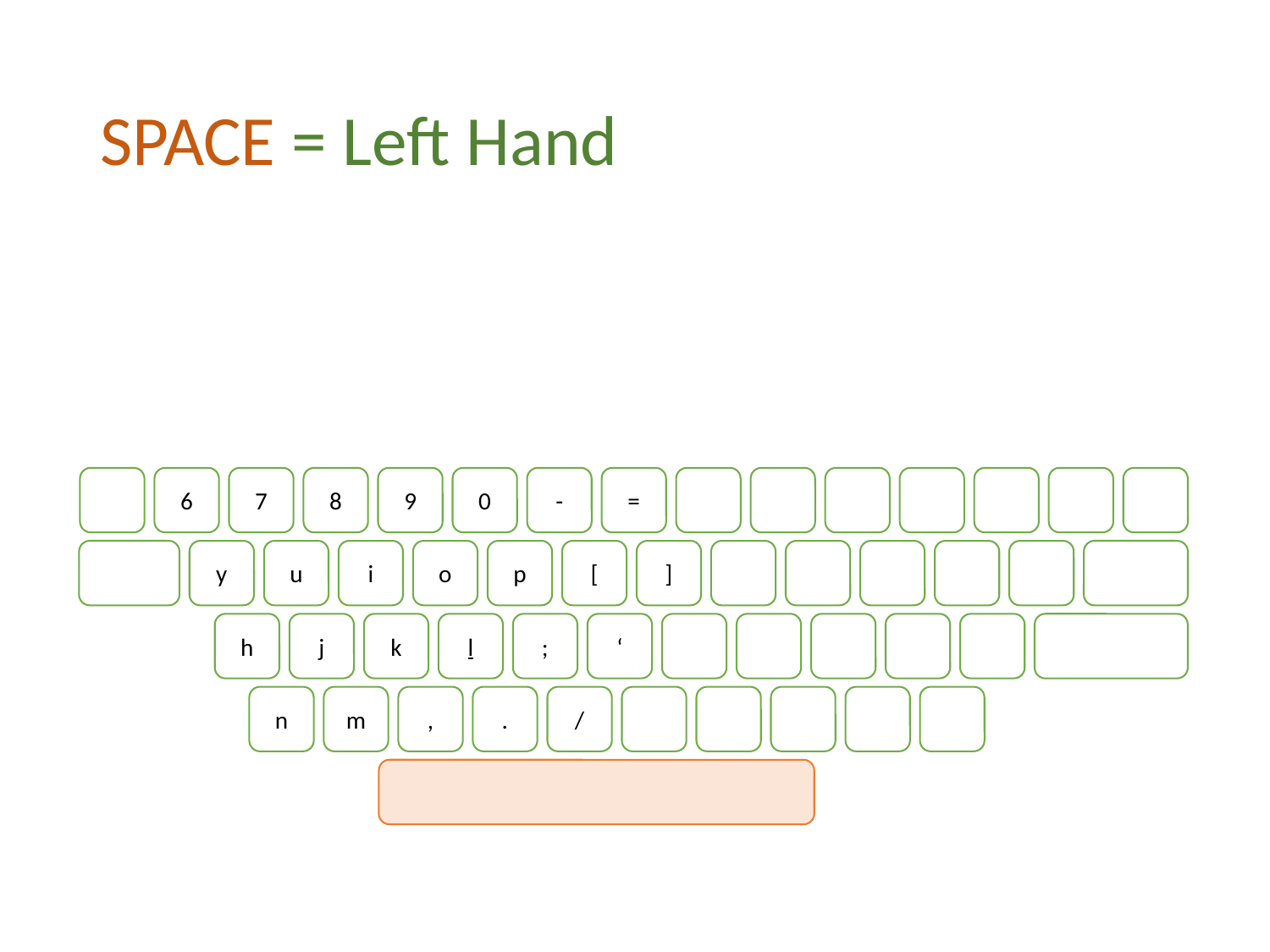

# SPACE = Left Hand

6
7
8
9
0
-
=

y
u
i
o
p
[
]

h
j
k
l
;
‘

n
m
,
.
/